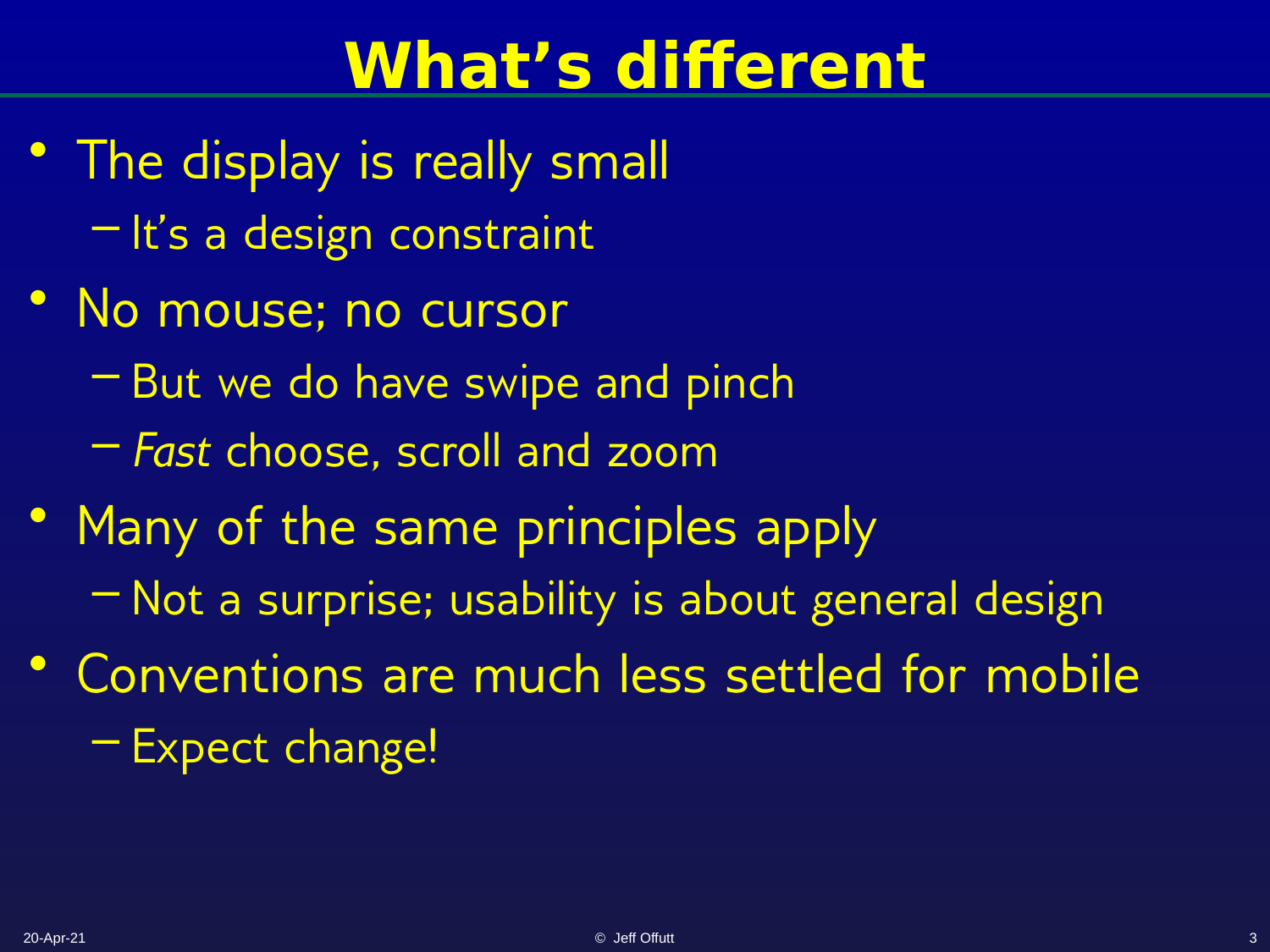

# What’s different
The display is really small
It’s a design constraint
No mouse; no cursor
But we do have swipe and pinch
Fast choose, scroll and zoom
Many of the same principles apply
Not a surprise; usability is about general design
Conventions are much less settled for mobile
Expect change!

20-Apr-21
©  Jeff Offutt
3